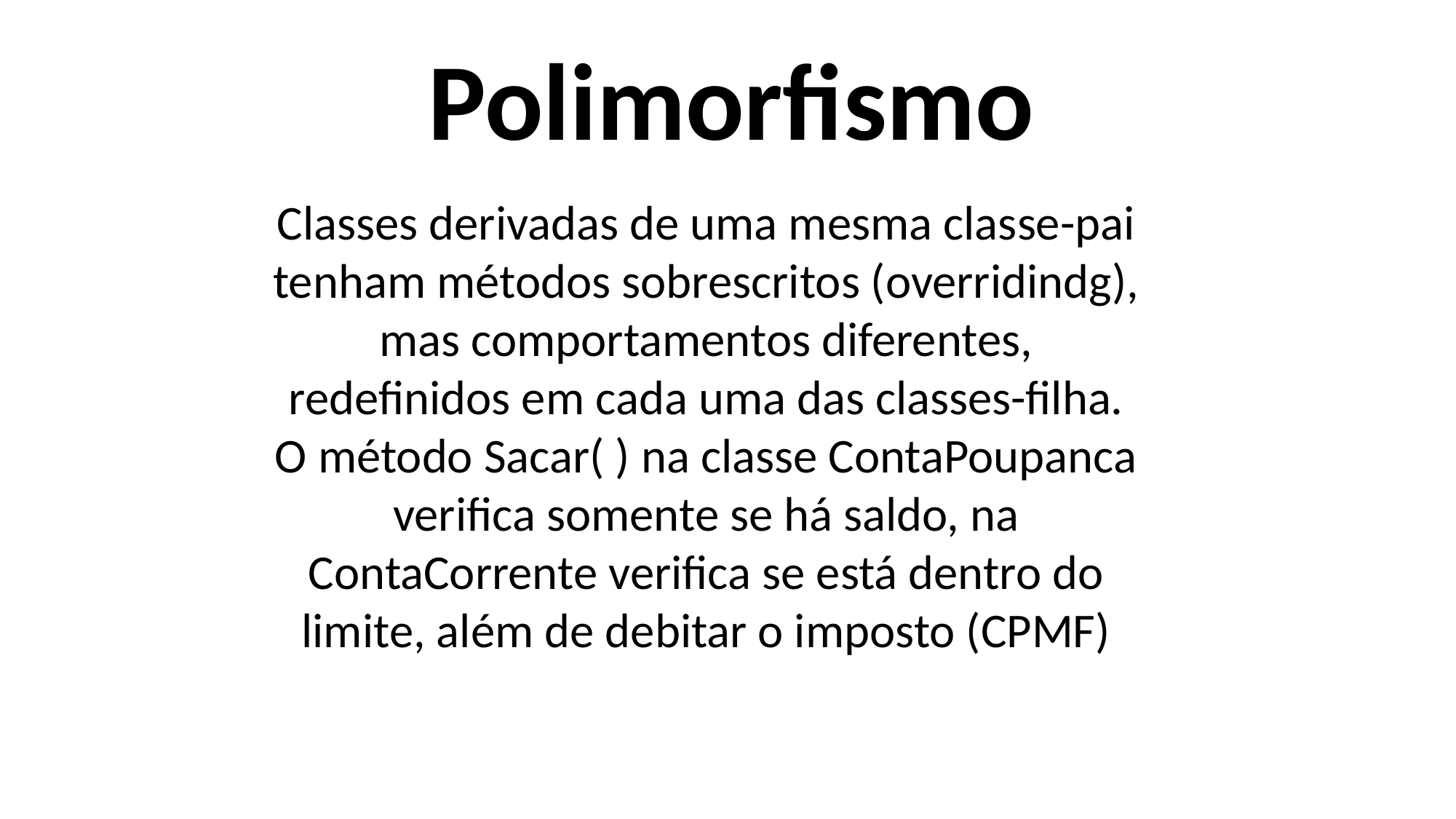

Polimorfismo
Classes derivadas de uma mesma classe-pai tenham métodos sobrescritos (overridindg), mas comportamentos diferentes, redefinidos em cada uma das classes-filha.
O método Sacar( ) na classe ContaPoupanca verifica somente se há saldo, na ContaCorrente verifica se está dentro do limite, além de debitar o imposto (CPMF)